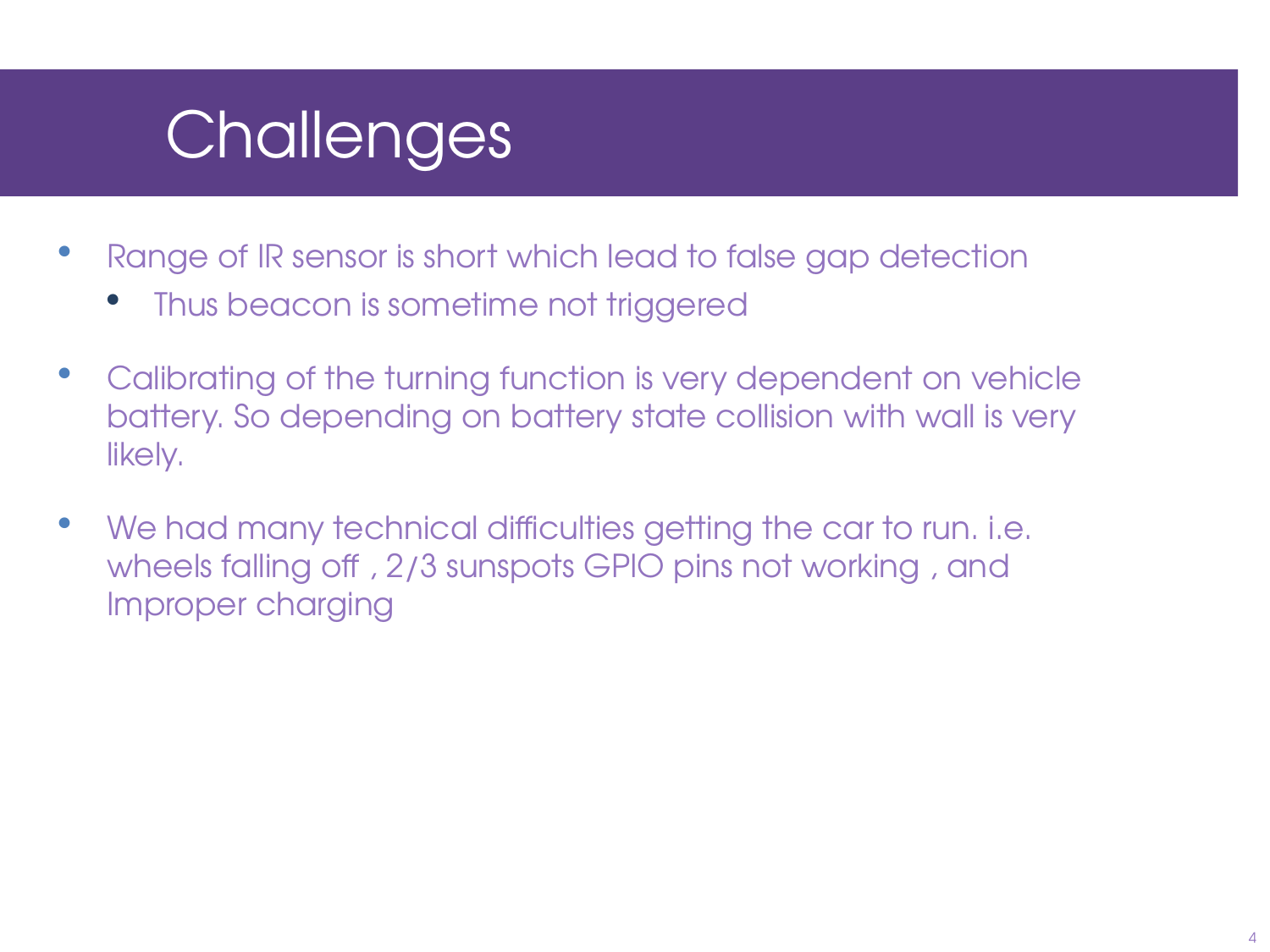

# Challenges
Range of IR sensor is short which lead to false gap detection
Thus beacon is sometime not triggered
Calibrating of the turning function is very dependent on vehicle battery. So depending on battery state collision with wall is very likely.
We had many technical difficulties getting the car to run. i.e. wheels falling off , 2/3 sunspots GPIO pins not working , and Improper charging

4